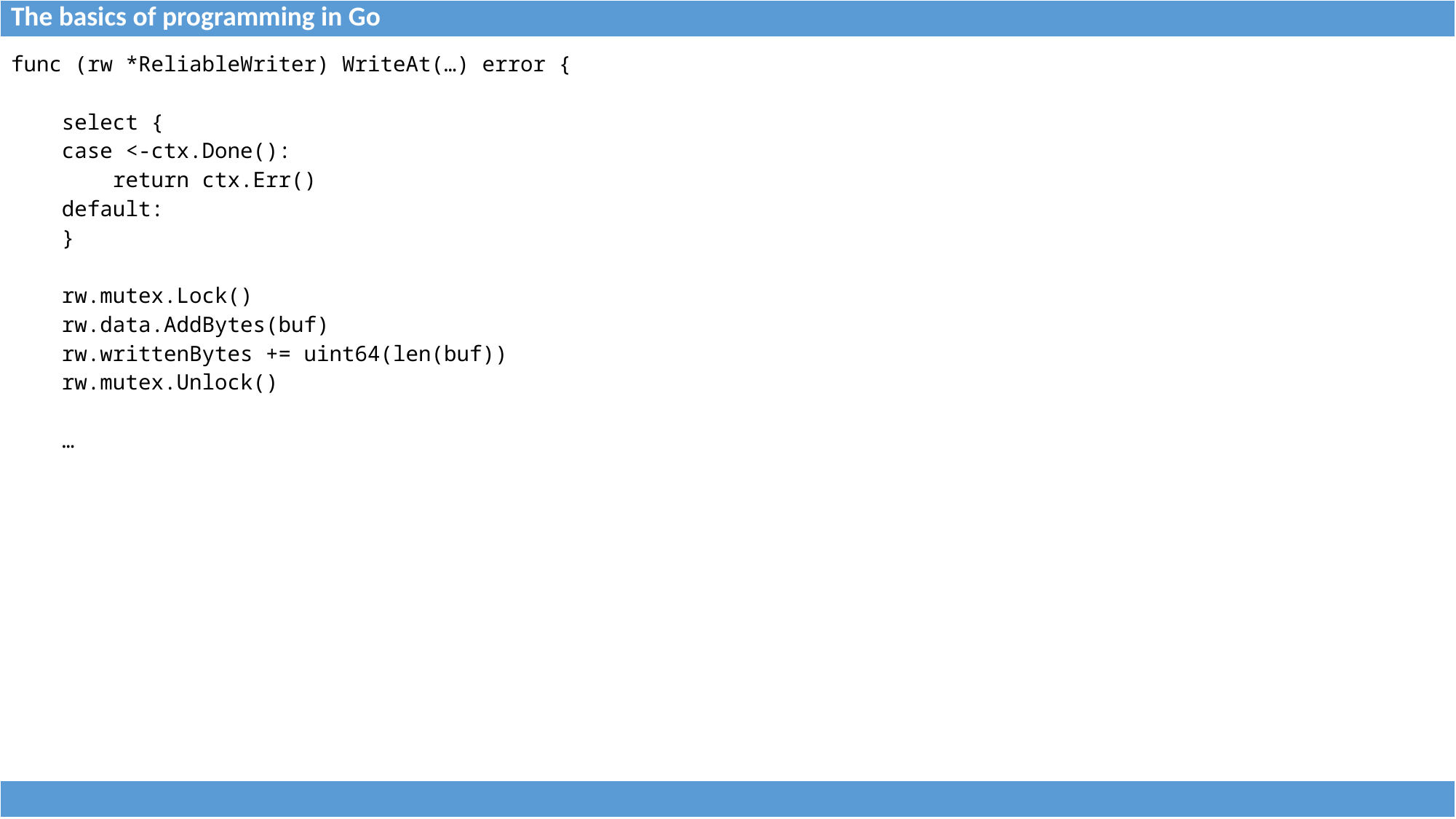

| The basics of programming in Go |
| --- |
| func (rw \*ReliableWriter) WriteAt(…) error { select { case <-ctx.Done(): return ctx.Err() default: } rw.mutex.Lock() rw.data.AddBytes(buf) rw.writtenBytes += uint64(len(buf)) rw.mutex.Unlock() … |  |
| --- | --- |
|  |
| --- |